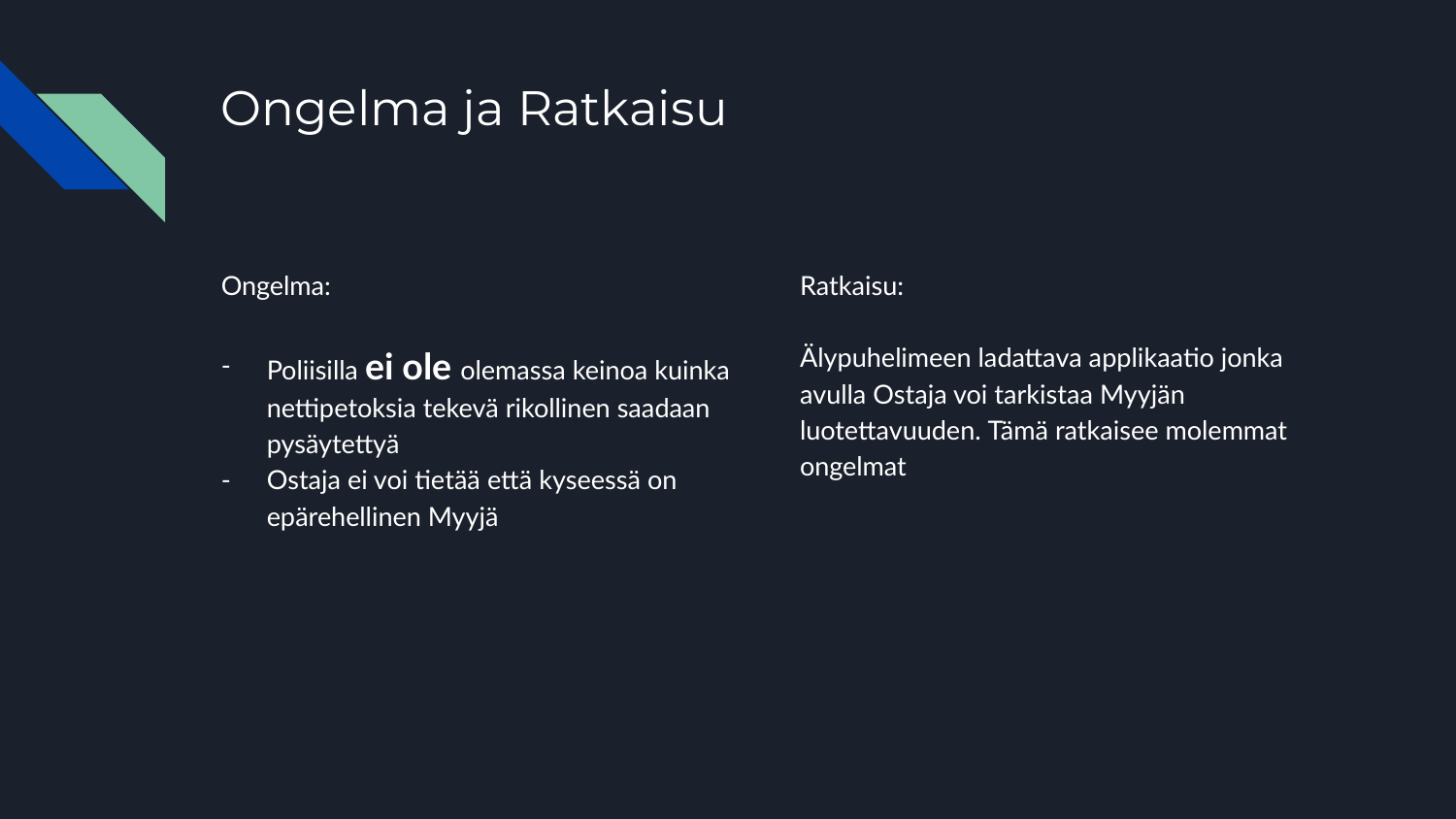

# Ongelma ja Ratkaisu
Ongelma:

Poliisilla ei ole olemassa keinoa kuinka nettipetoksia tekevä rikollinen saadaan pysäytettyä
Ostaja ei voi tietää että kyseessä on epärehellinen Myyjä
Ratkaisu:

Älypuhelimeen ladattava applikaatio jonka avulla Ostaja voi tarkistaa Myyjän luotettavuuden. Tämä ratkaisee molemmat ongelmat